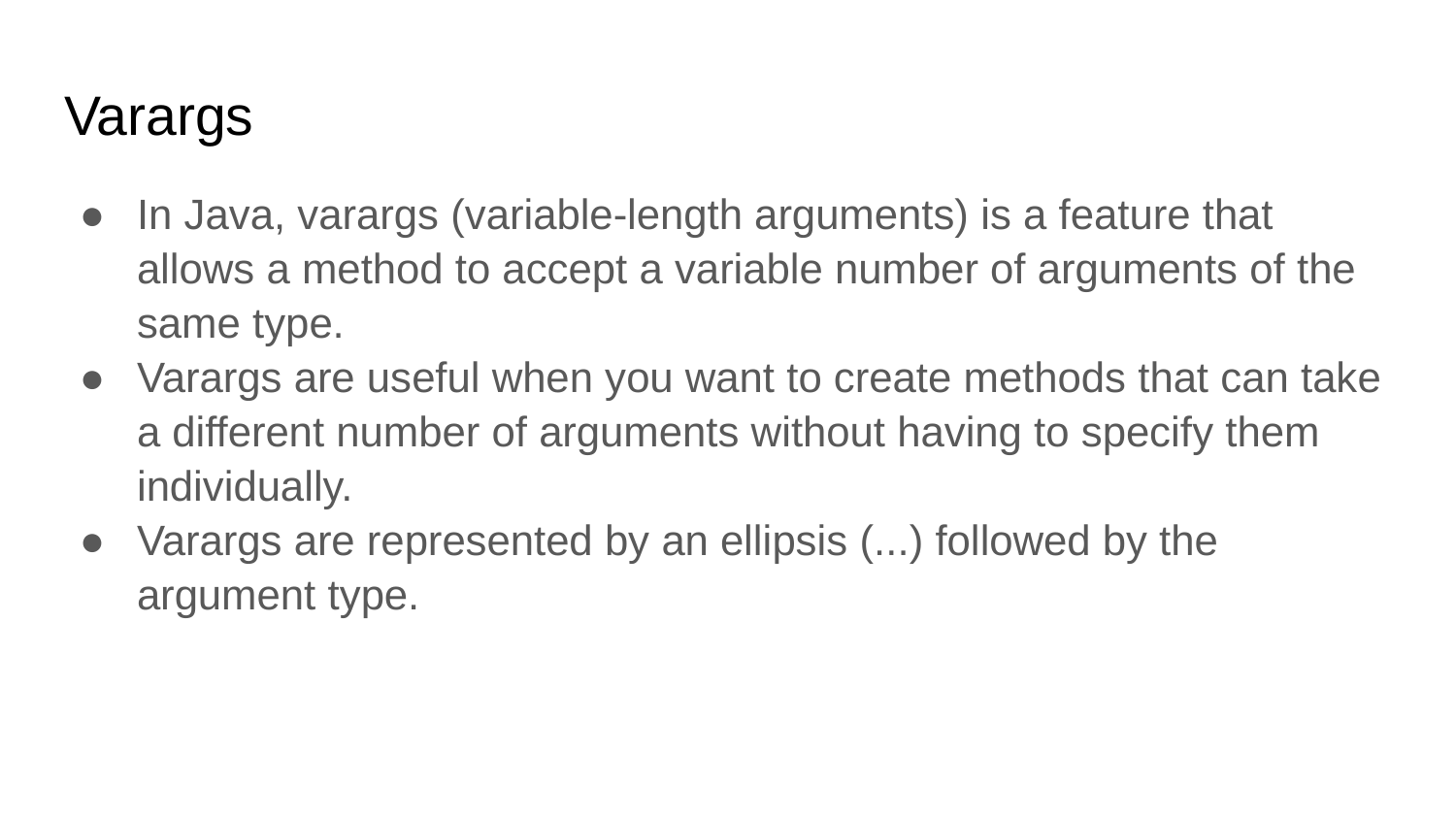

# Varargs
In Java, varargs (variable-length arguments) is a feature that allows a method to accept a variable number of arguments of the same type.
Varargs are useful when you want to create methods that can take a different number of arguments without having to specify them individually.
Varargs are represented by an ellipsis (...) followed by the argument type.